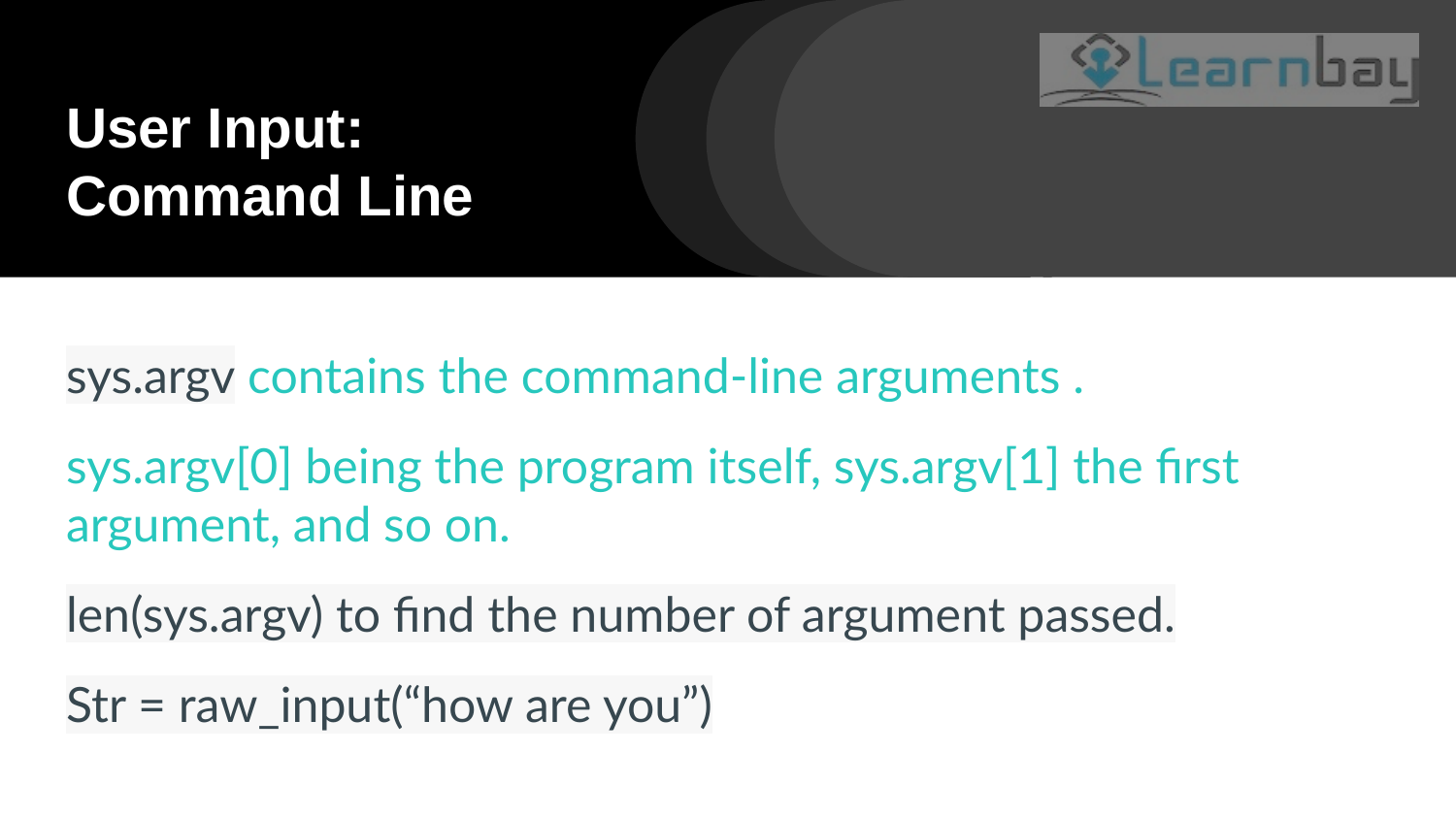

# User Input: Command Line
sys.argv contains the command-line arguments .
sys.argv[0] being the program itself, sys.argv[1] the first argument, and so on.
len(sys.argv) to find the number of argument passed.
Str = raw_input(“how are you”)